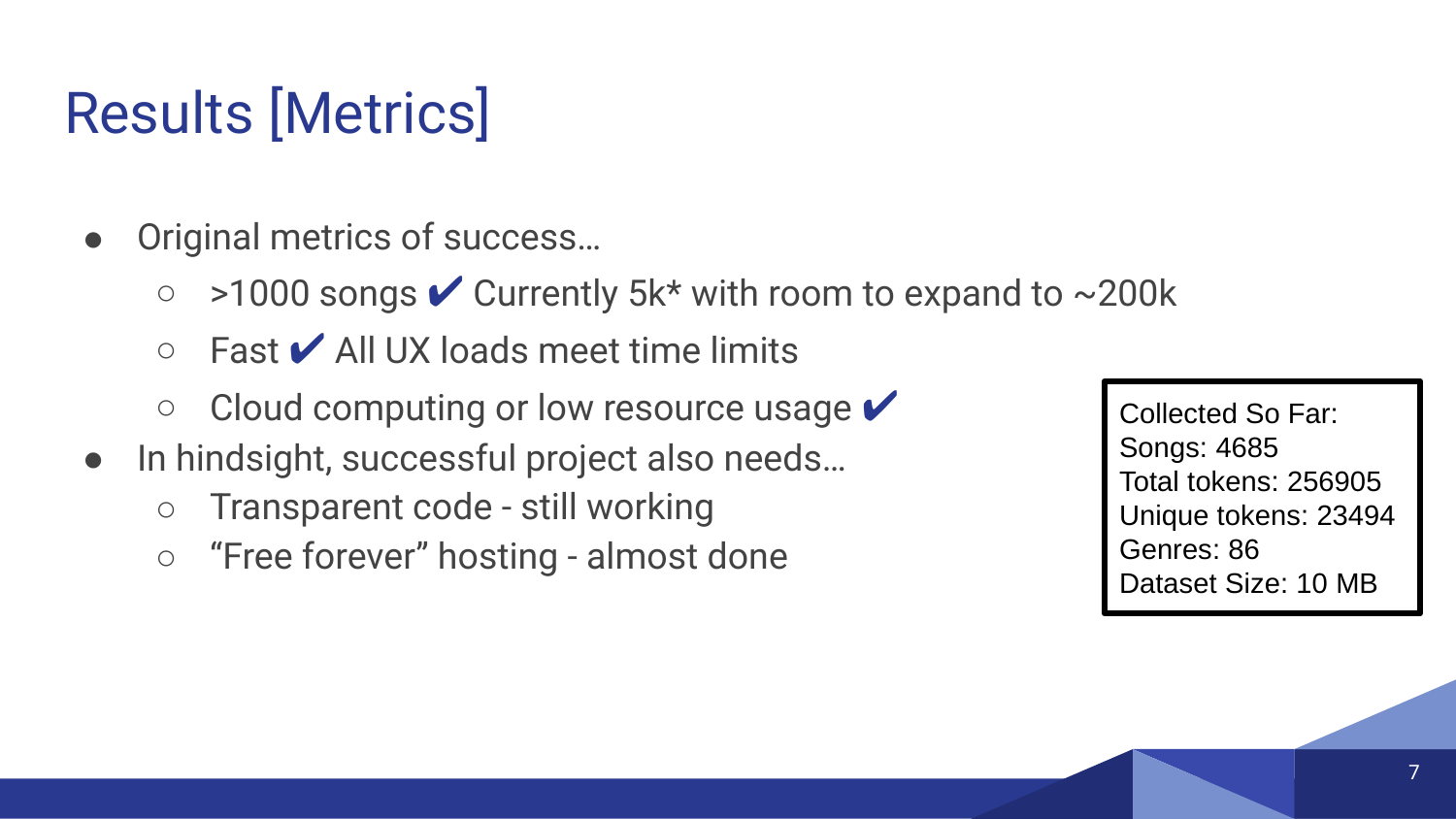

# Results [Metrics]
Original metrics of success…
>1000 songs ✔️ Currently 5k* with room to expand to ~200k
Fast ✔️ All UX loads meet time limits
Cloud computing or low resource usage ✔️
In hindsight, successful project also needs…
Transparent code - still working
“Free forever” hosting - almost done
Collected So Far:
Songs: 4685
Total tokens: 256905
Unique tokens: 23494
Genres: 86
Dataset Size: 10 MB
7